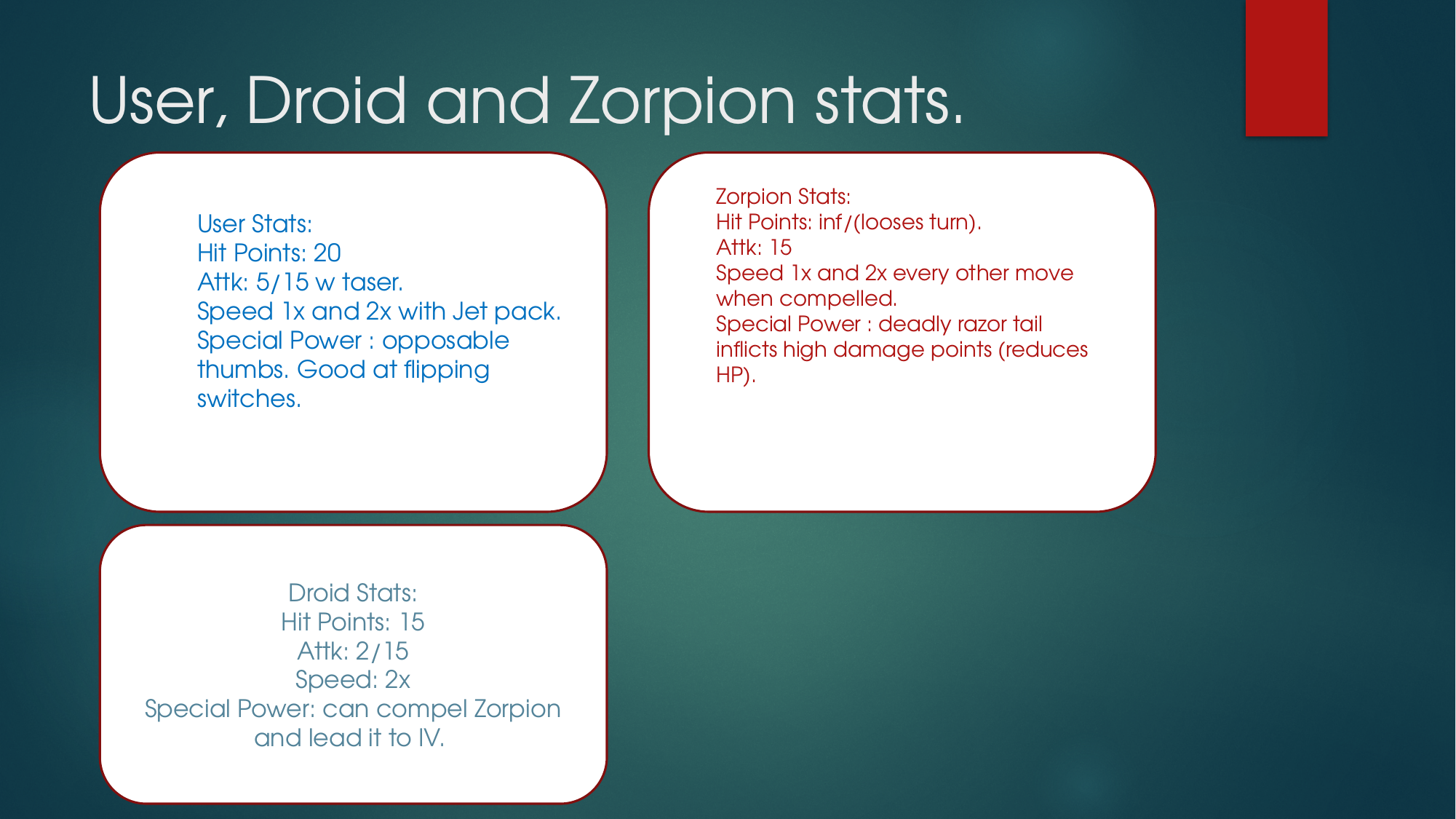

# User, Droid and Zorpion stats.

Zorpion Stats:
Hit Points: inf/(looses turn).
Attk: 15
Speed 1x and 2x every other move when compelled.
Special Power : deadly razor tail inflicts high damage points (reduces HP).

User Stats:
Hit Points: 20
Attk: 5/15 w taser.
Speed 1x and 2x with Jet pack.
Special Power : opposable thumbs. Good at flipping switches.

Droid Stats:
Hit Points: 15
Attk: 2/15
Speed: 2x
Special Power: can compel Zorpion and lead it to IV.